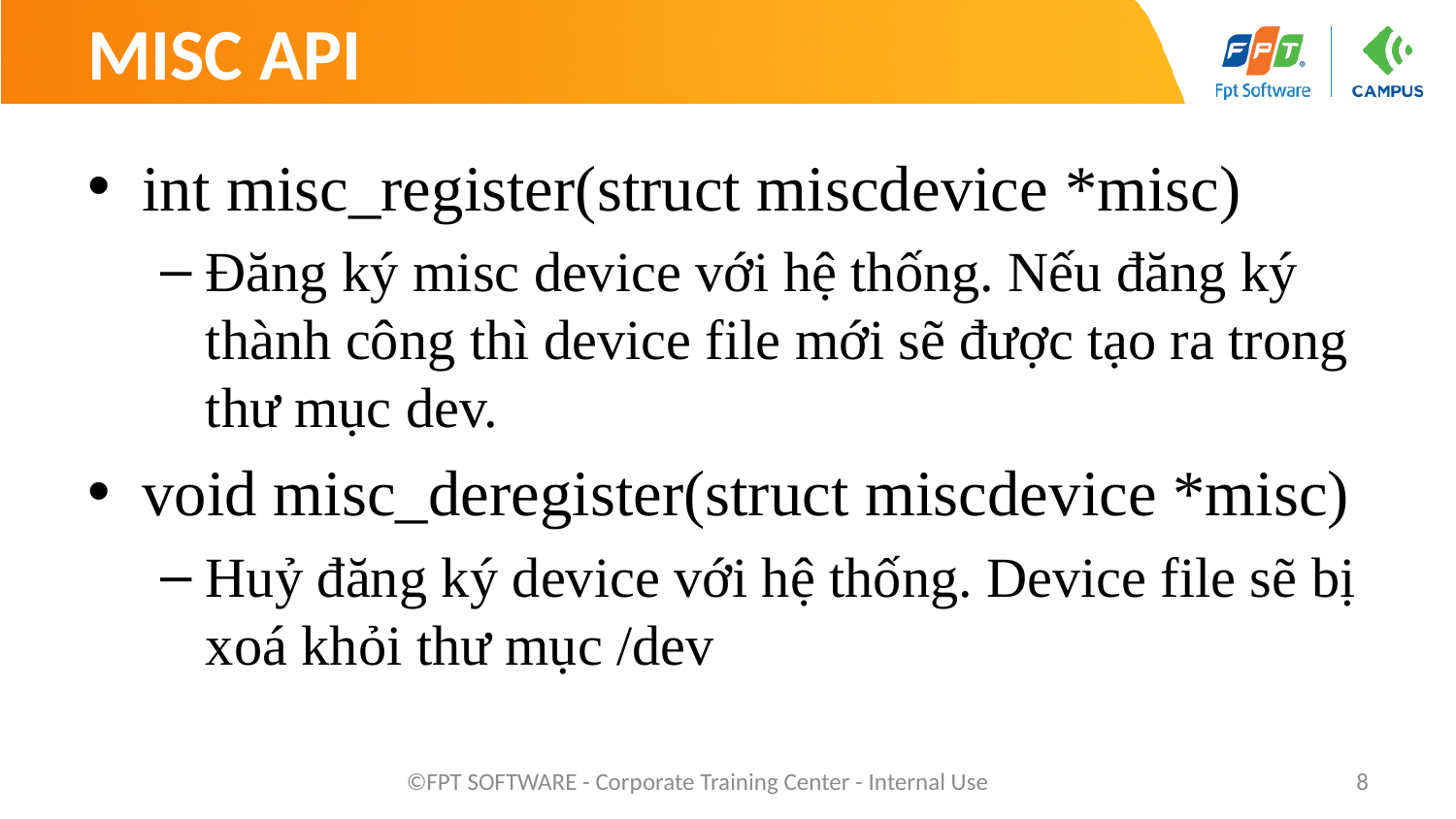

# MISC API
int misc_register(struct miscdevice *misc)
Đăng ký misc device với hệ thống. Nếu đăng ký thành công thì device file mới sẽ được tạo ra trong thư mục dev.
void misc_deregister(struct miscdevice *misc)
Huỷ đăng ký device với hệ thống. Device file sẽ bị xoá khỏi thư mục /dev
©FPT SOFTWARE - Corporate Training Center - Internal Use
8